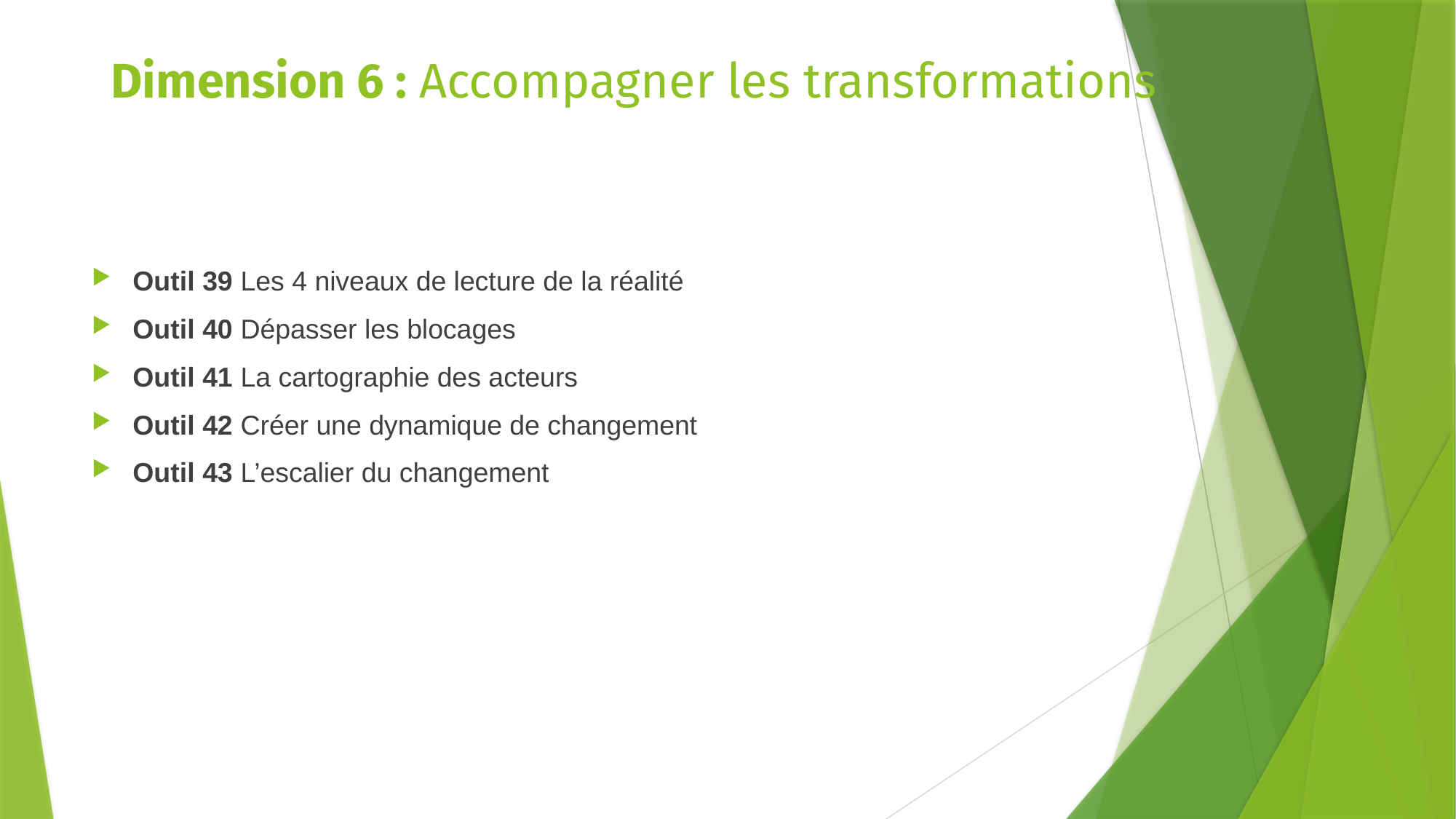

# Dimension 6 : Accompagner les transformations
Outil 39 Les 4 niveaux de lecture de la réalité
Outil 40 Dépasser les blocages
Outil 41 La cartographie des acteurs
Outil 42 Créer une dynamique de changement
Outil 43 L’escalier du changement